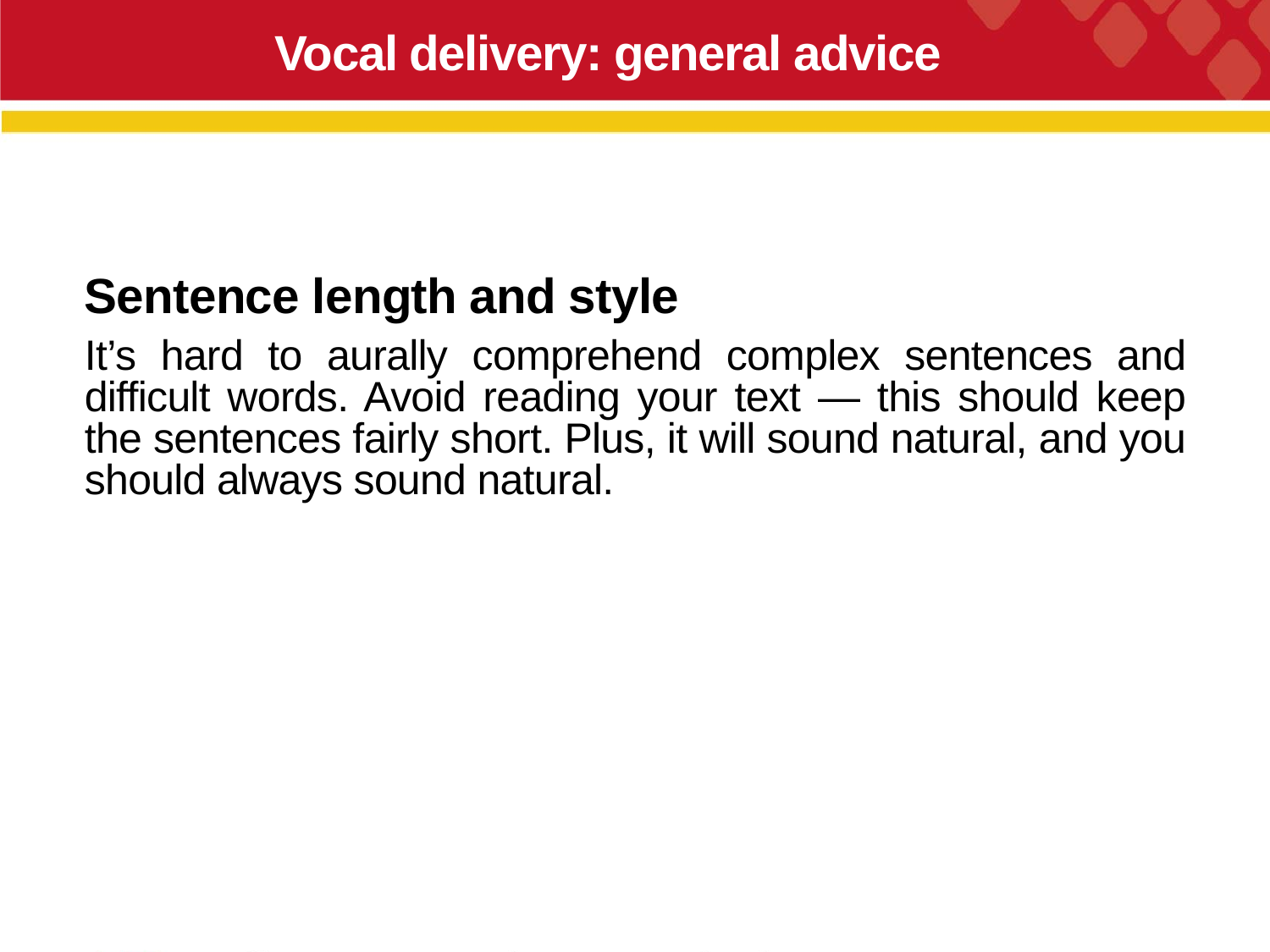

Vocal delivery: general advice
Sentence length and style
It’s hard to aurally comprehend complex sentences and difficult words. Avoid reading your text — this should keep the sentences fairly short. Plus, it will sound natural, and you should always sound natural.